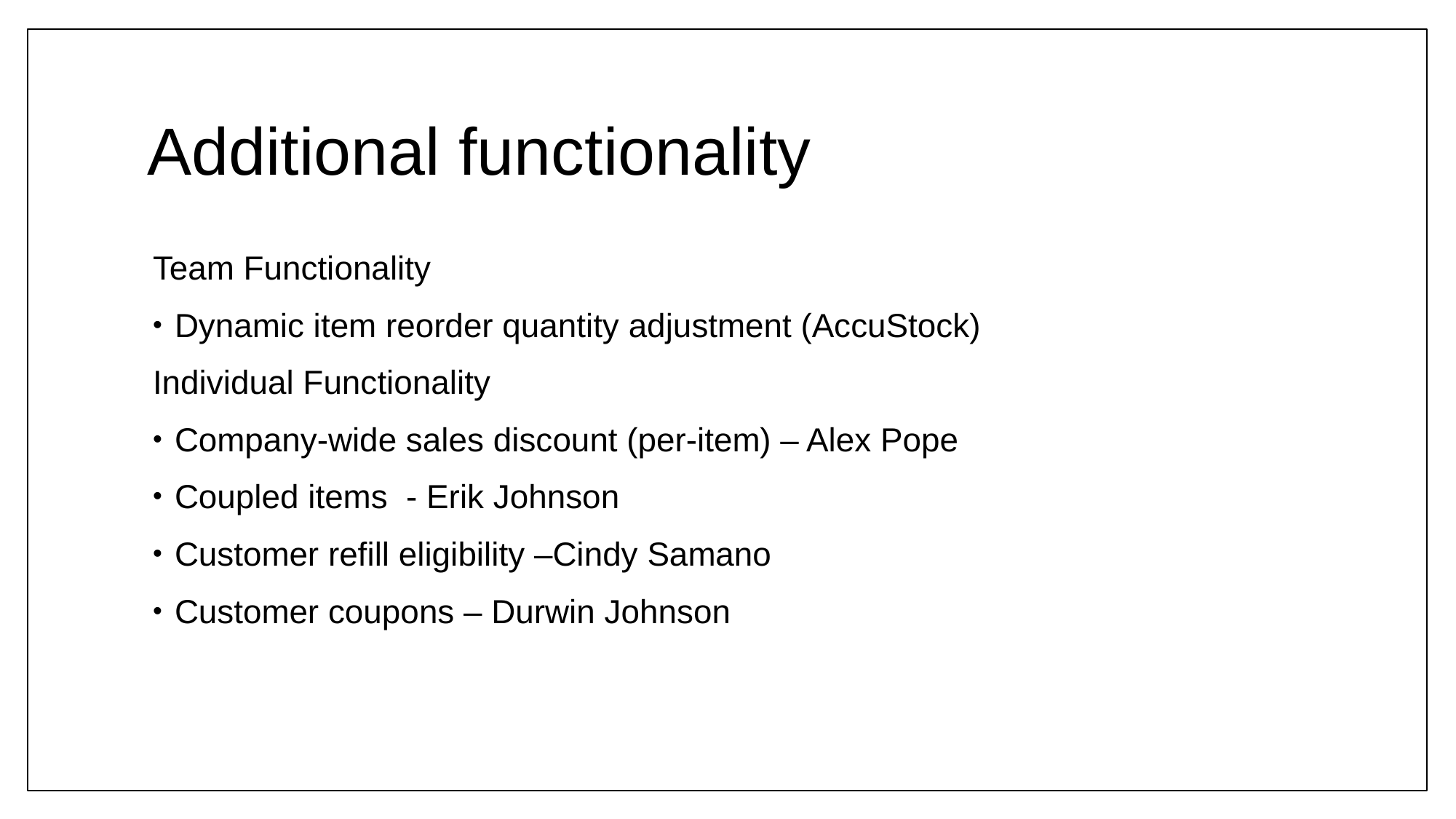

# Additional functionality
Team Functionality
Dynamic item reorder quantity adjustment (AccuStock)
Individual Functionality
Company-wide sales discount (per-item) – Alex Pope
Coupled items  - Erik Johnson
Customer refill eligibility –Cindy Samano
Customer coupons – Durwin Johnson